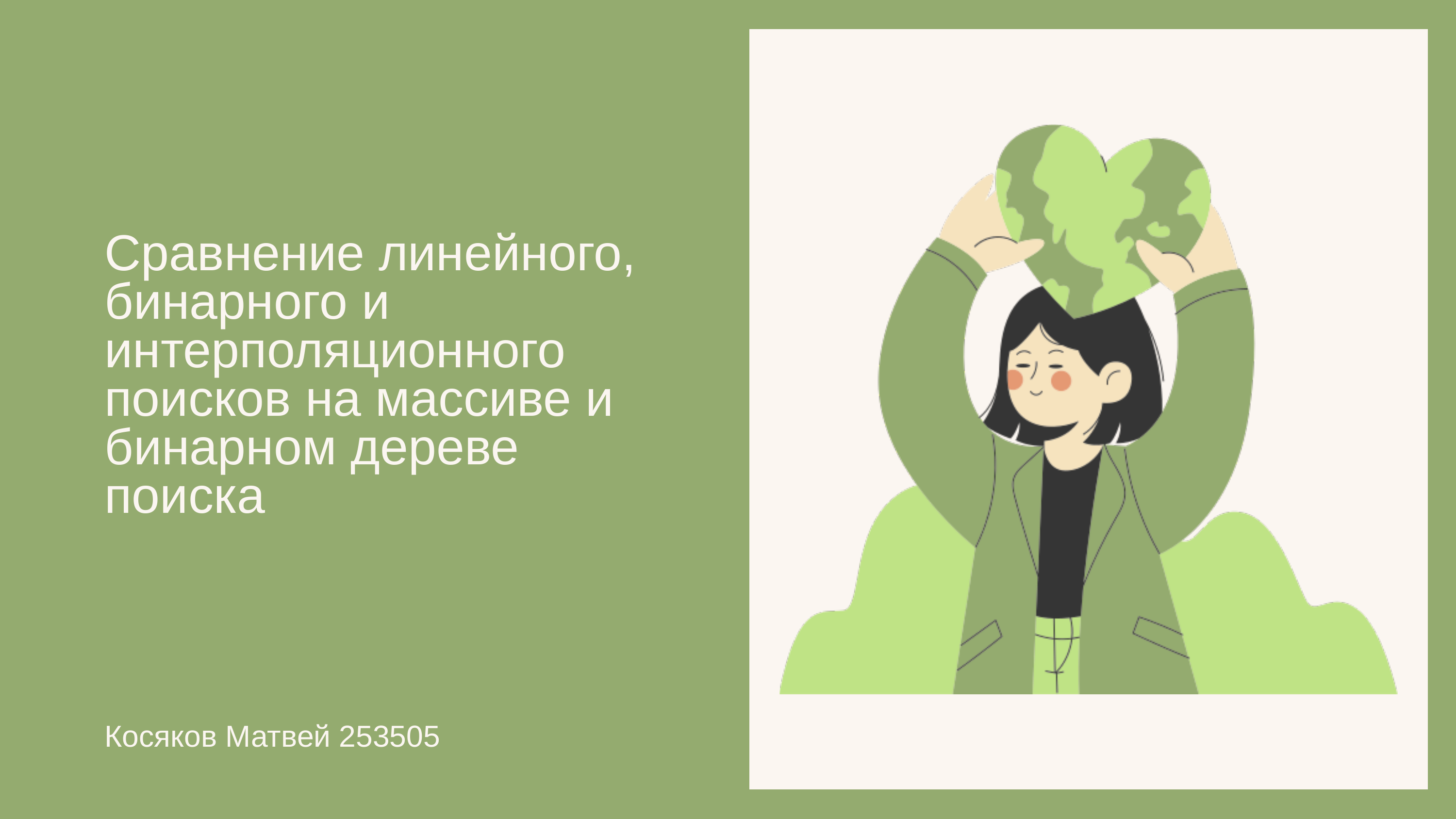

Сравнение линейного, бинарного и интерполяционного поисков на массиве и бинарном дереве поиска
Косяков Матвей 253505